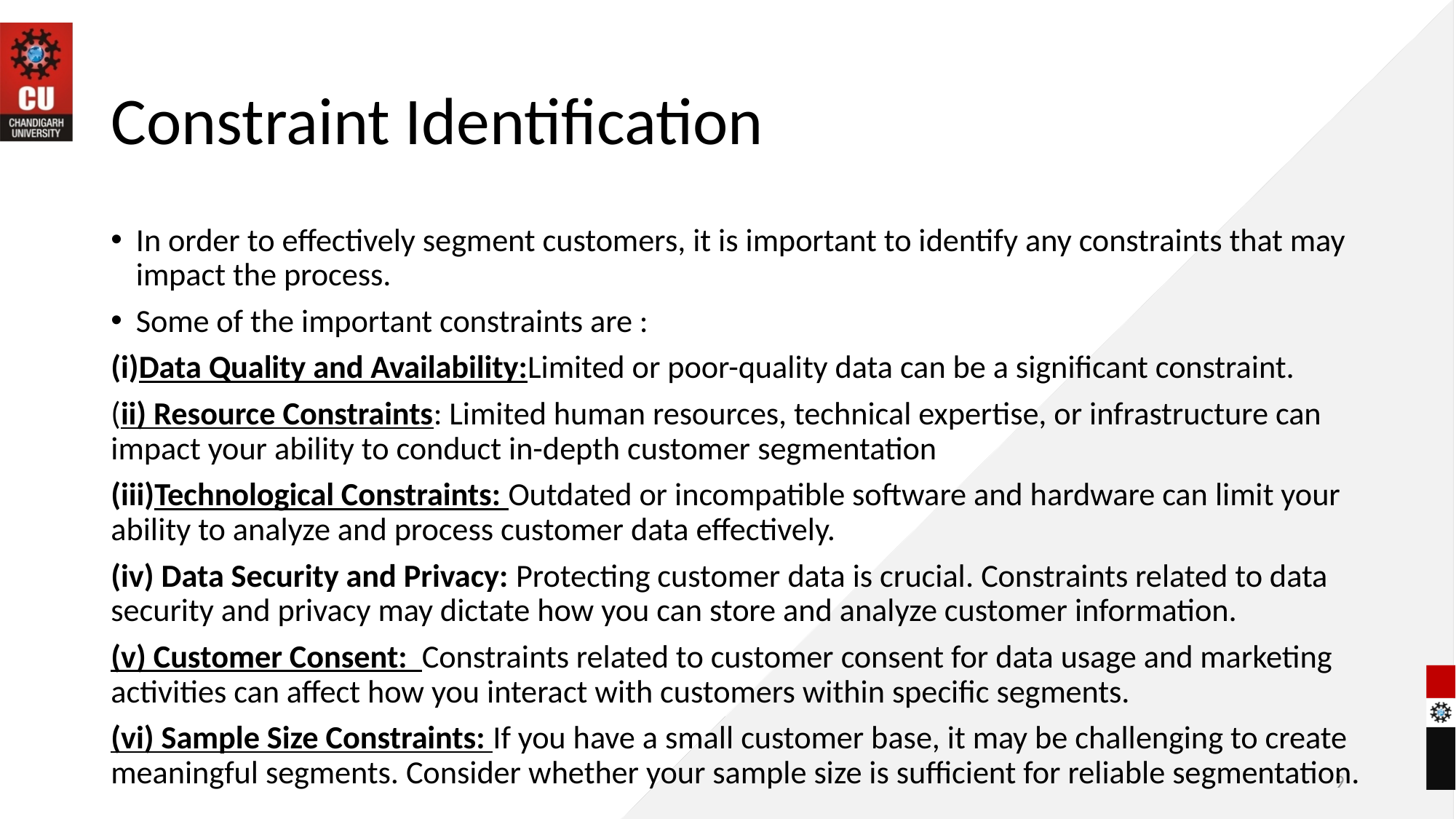

# Constraint Identification
In order to effectively segment customers, it is important to identify any constraints that may impact the process.
Some of the important constraints are :
(i)Data Quality and Availability:Limited or poor-quality data can be a significant constraint.
(ii) Resource Constraints: Limited human resources, technical expertise, or infrastructure can impact your ability to conduct in-depth customer segmentation
(iii)Technological Constraints: Outdated or incompatible software and hardware can limit your ability to analyze and process customer data effectively.
(iv) Data Security and Privacy: Protecting customer data is crucial. Constraints related to data security and privacy may dictate how you can store and analyze customer information.
(v) Customer Consent:  Constraints related to customer consent for data usage and marketing activities can affect how you interact with customers within specific segments.
(vi) Sample Size Constraints: If you have a small customer base, it may be challenging to create meaningful segments. Consider whether your sample size is sufficient for reliable segmentation.

9